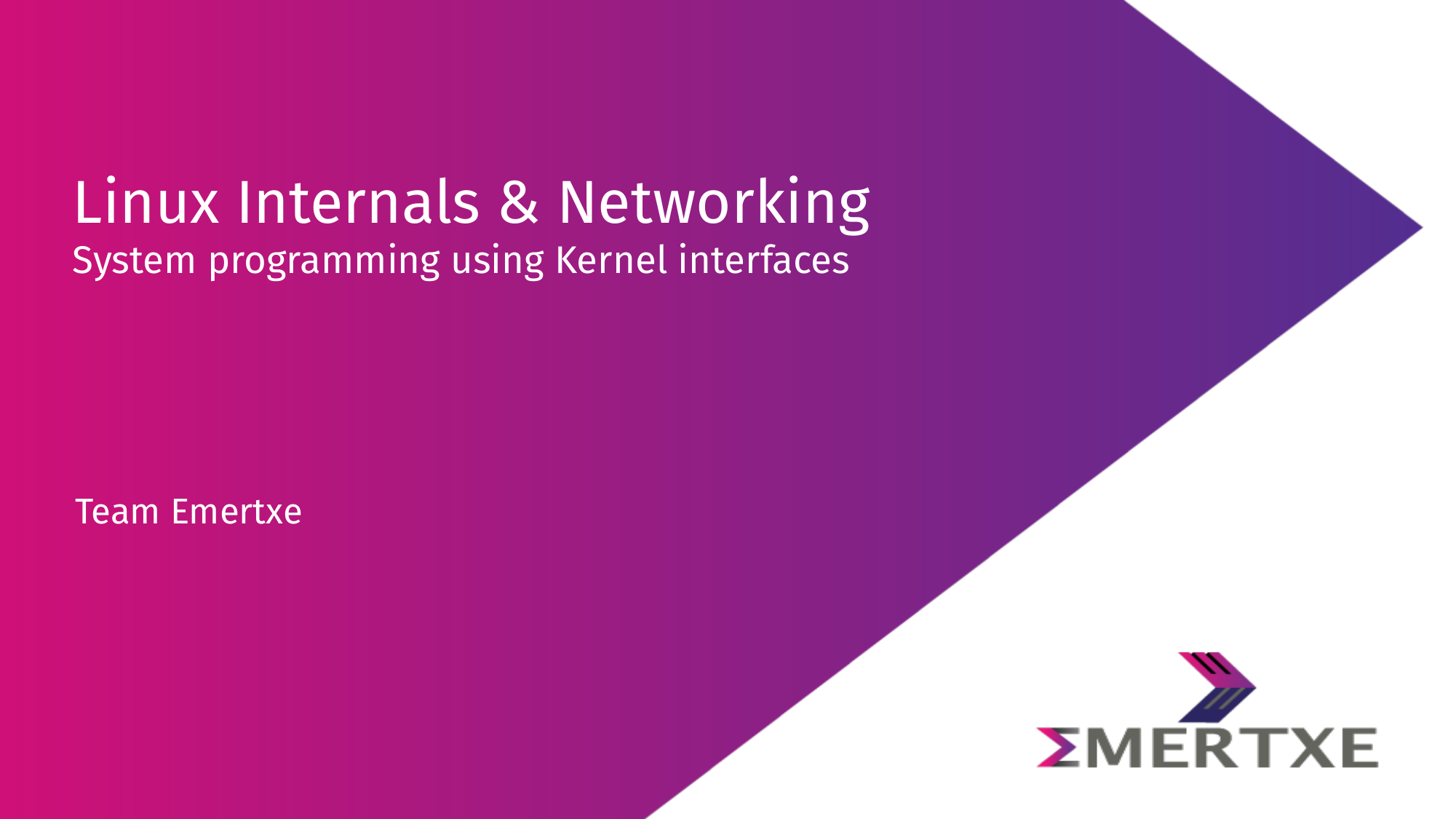

Linux Internals & Networking
System programming using Kernel interfaces